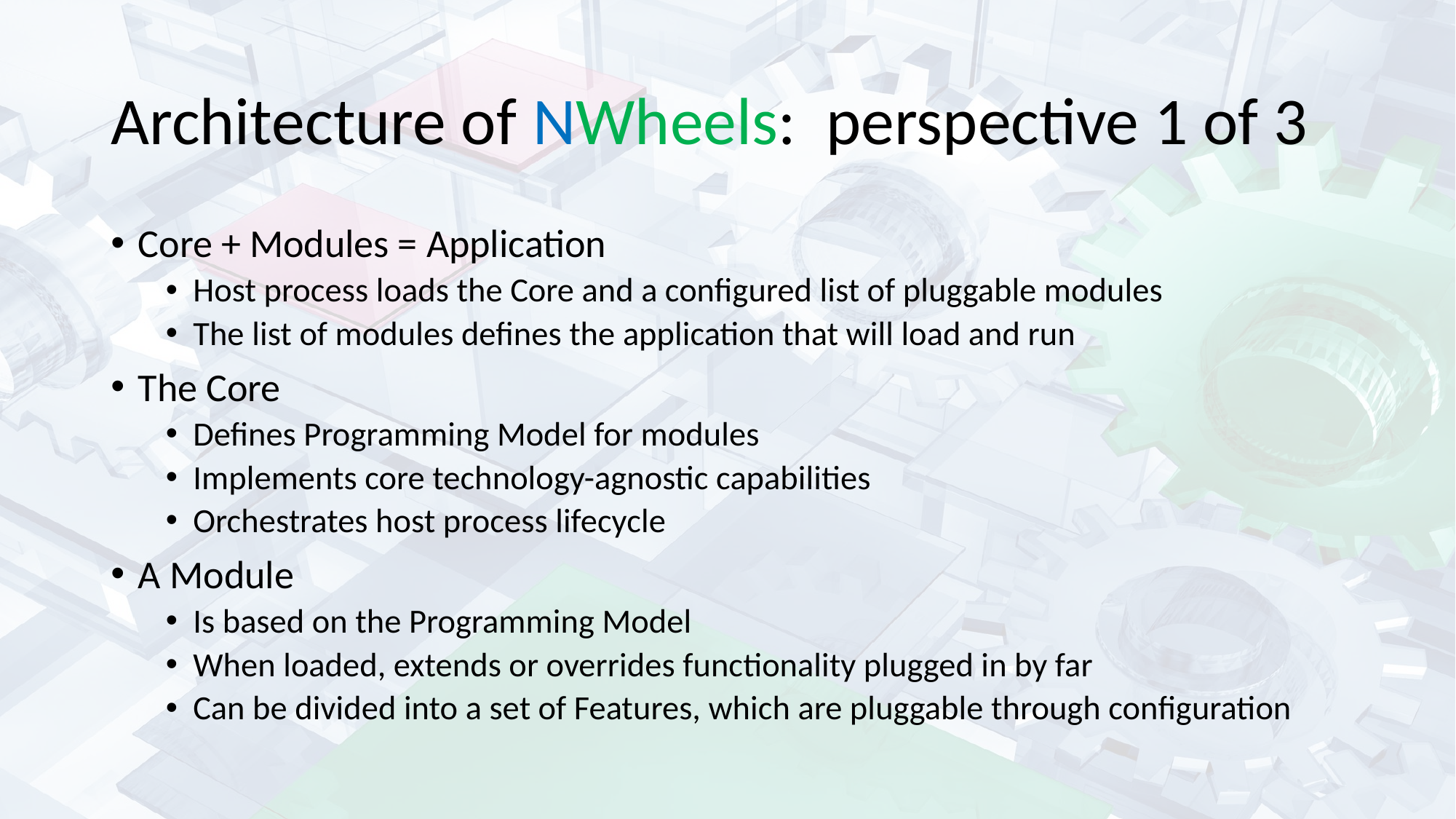

# Architecture of NWheels:  perspective 1 of 3
Core + Modules = Application
Host process loads the Core and a configured list of pluggable modules
The list of modules defines the application that will load and run
The Core
Defines Programming Model for modules
Implements core technology-agnostic capabilities
Orchestrates host process lifecycle
A Module
Is based on the Programming Model
When loaded, extends or overrides functionality plugged in by far
Can be divided into a set of Features, which are pluggable through configuration